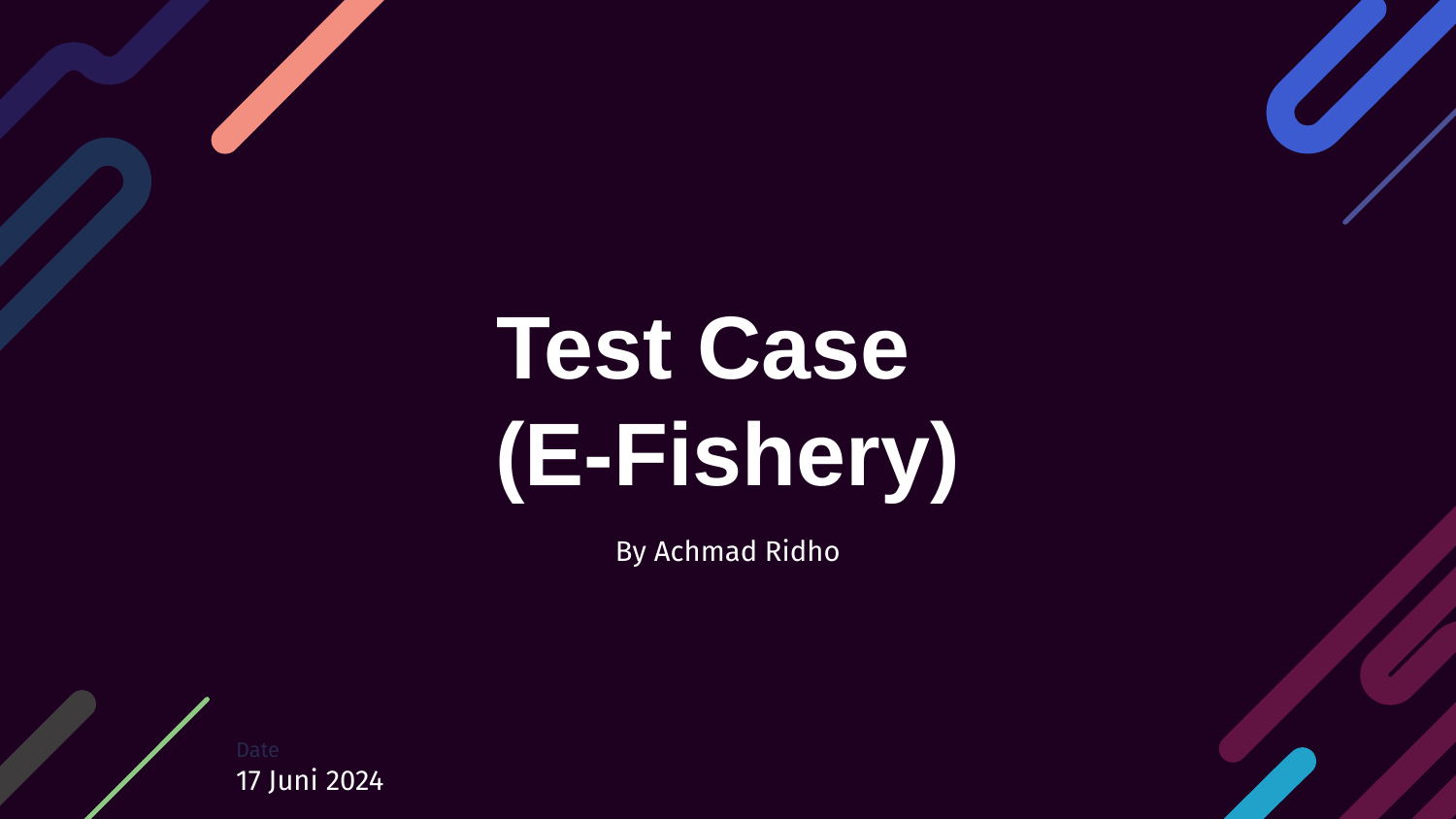

# Test Case (E-Fishery)
By Achmad Ridho
Date
17 Juni 2024